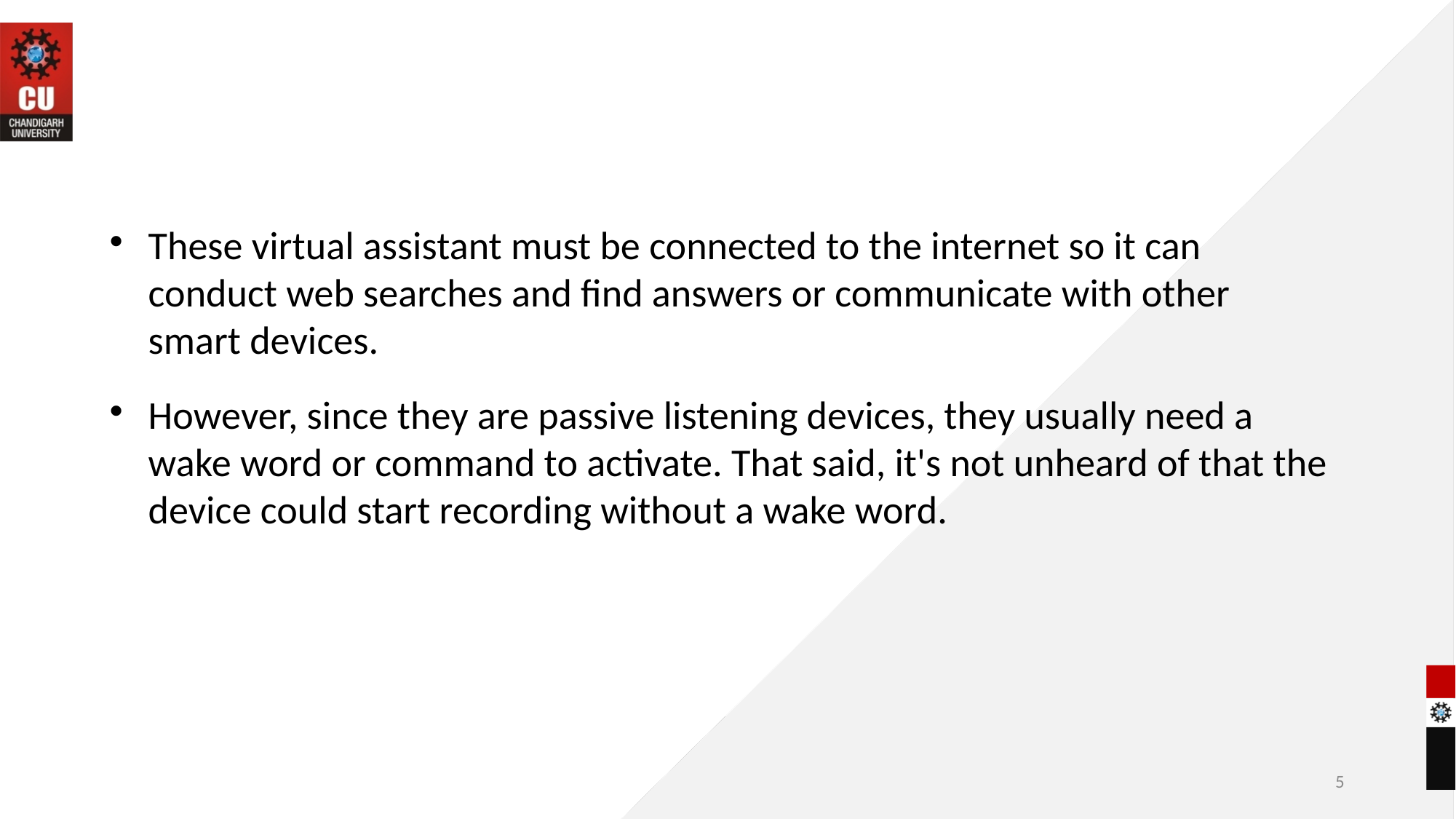

These virtual assistant must be connected to the internet so it can conduct web searches and find answers or communicate with other smart devices.
However, since they are passive listening devices, they usually need a wake word or command to activate. That said, it's not unheard of that the device could start recording without a wake word.

5